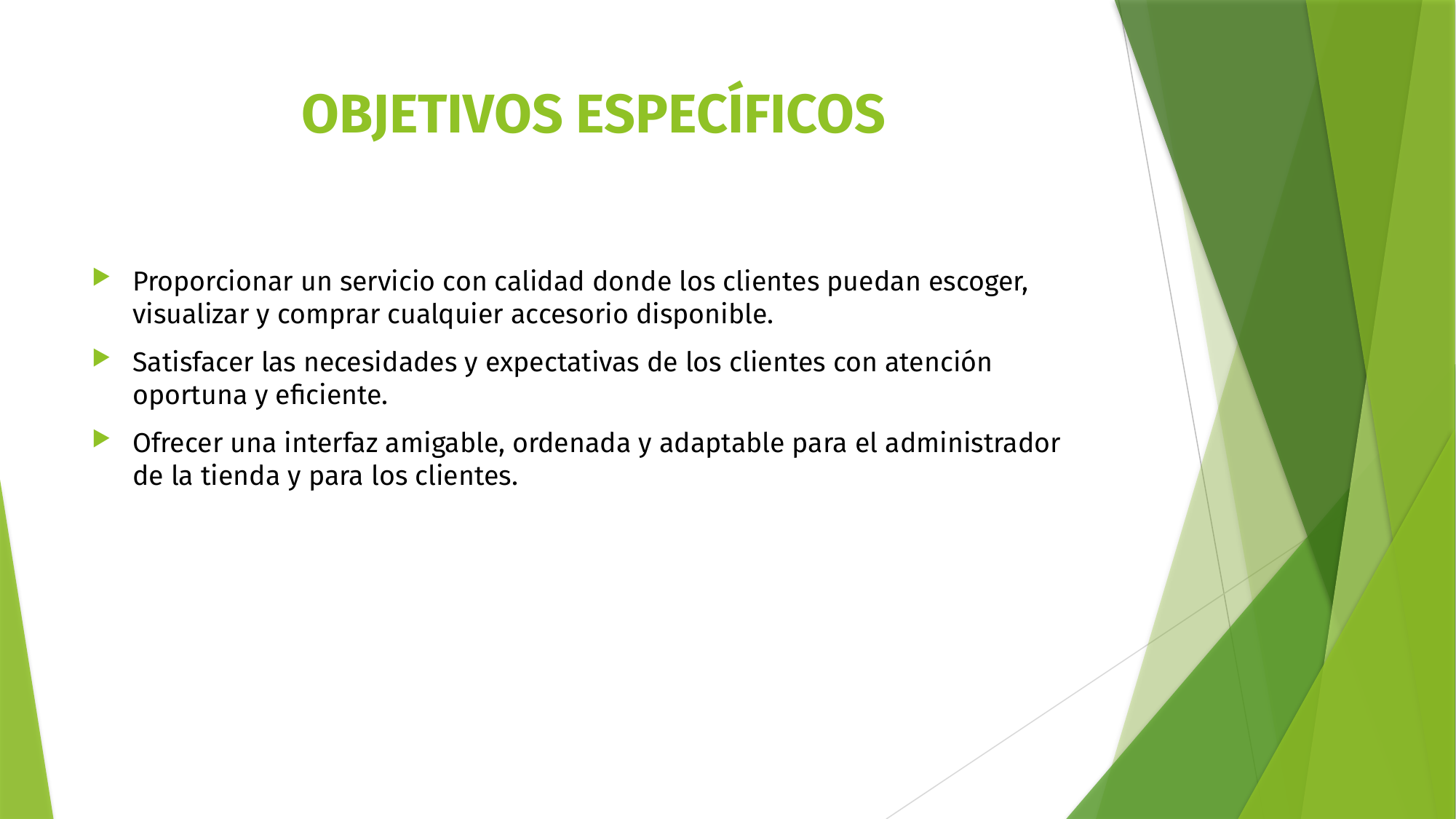

# OBJETIVOS ESPECÍFICOS
Proporcionar un servicio con calidad donde los clientes puedan escoger, visualizar y comprar cualquier accesorio disponible.
Satisfacer las necesidades y expectativas de los clientes con atención oportuna y eficiente.
Ofrecer una interfaz amigable, ordenada y adaptable para el administrador de la tienda y para los clientes.